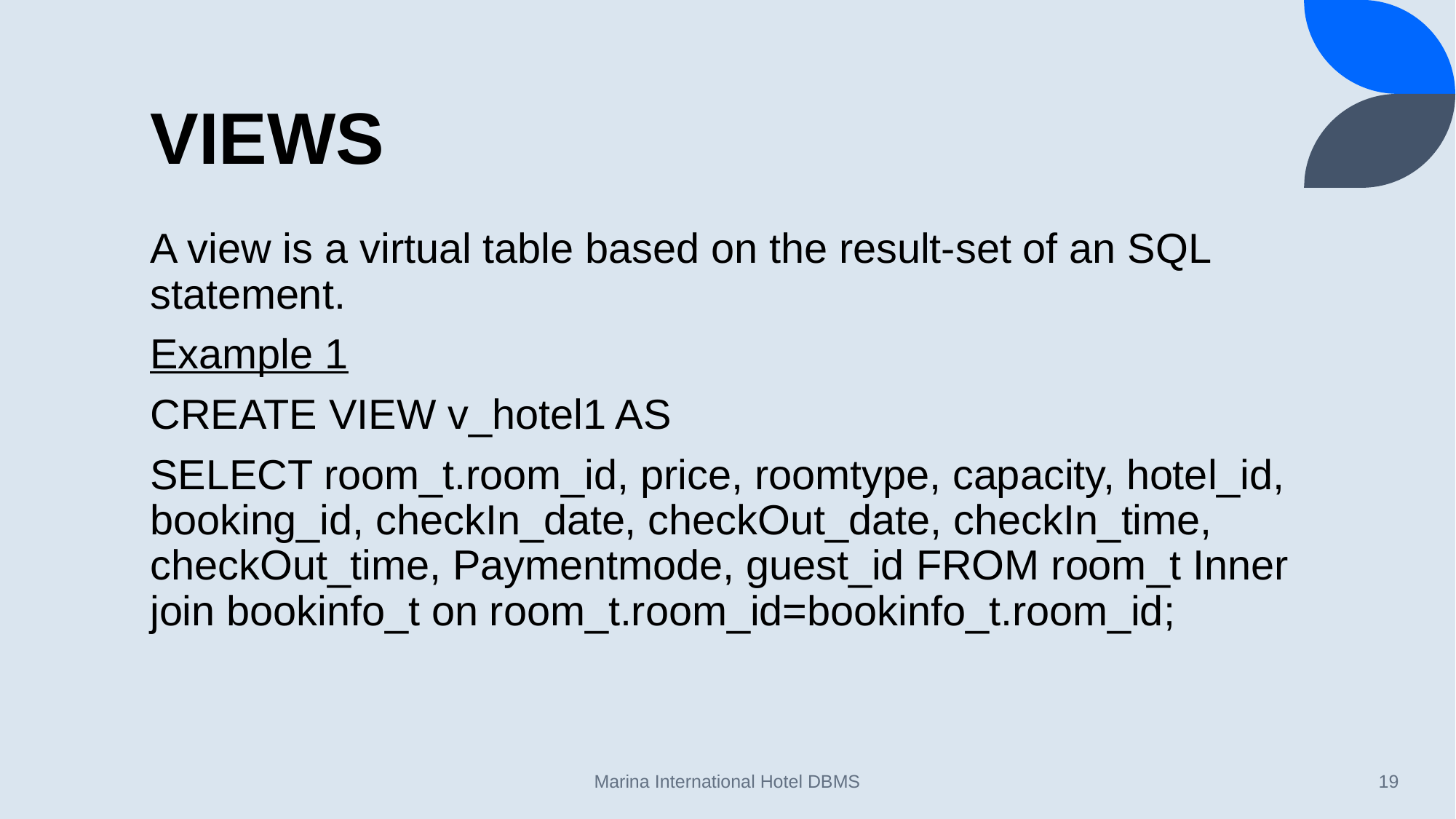

# VIEWS
A view is a virtual table based on the result-set of an SQL statement.
Example 1
CREATE VIEW v_hotel1 AS
SELECT room_t.room_id, price, roomtype, capacity, hotel_id, booking_id, checkIn_date, checkOut_date, checkIn_time, checkOut_time, Paymentmode, guest_id FROM room_t Inner join bookinfo_t on room_t.room_id=bookinfo_t.room_id;

Marina International Hotel DBMS
19